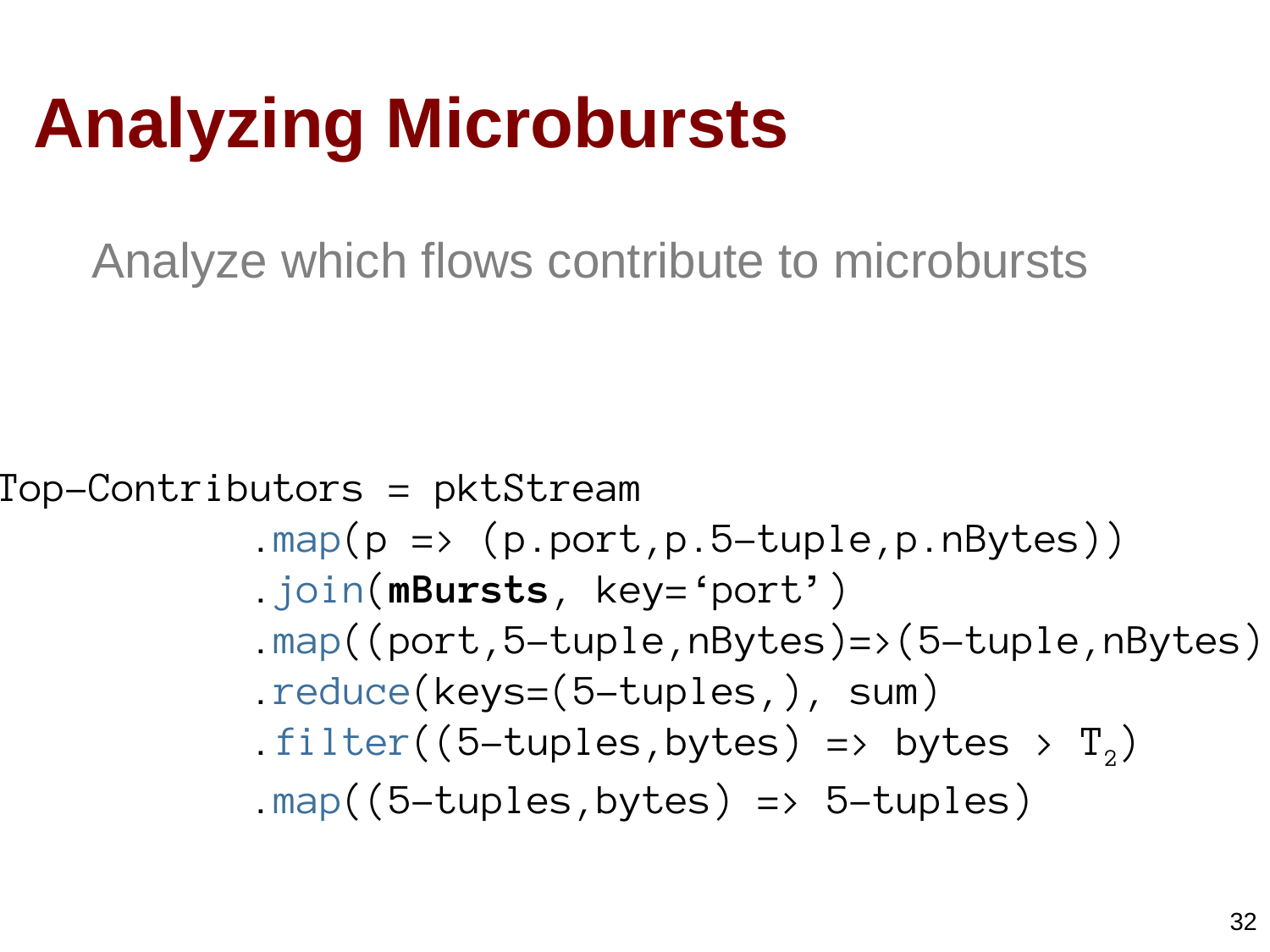

# Analyzing Microbursts
Analyze which flows contribute to microbursts
Top-Contributors = pktStream
		.map(p => (p.port,p.5-tuple,p.nBytes))
		.join(mBursts, key=‘port’)
		.map((port,5-tuple,nBytes)=>(5-tuple,nBytes))
		.reduce(keys=(5-tuples,), sum)
		.filter((5-tuples,bytes) => bytes > T2)
		.map((5-tuples,bytes) => 5-tuples)

32